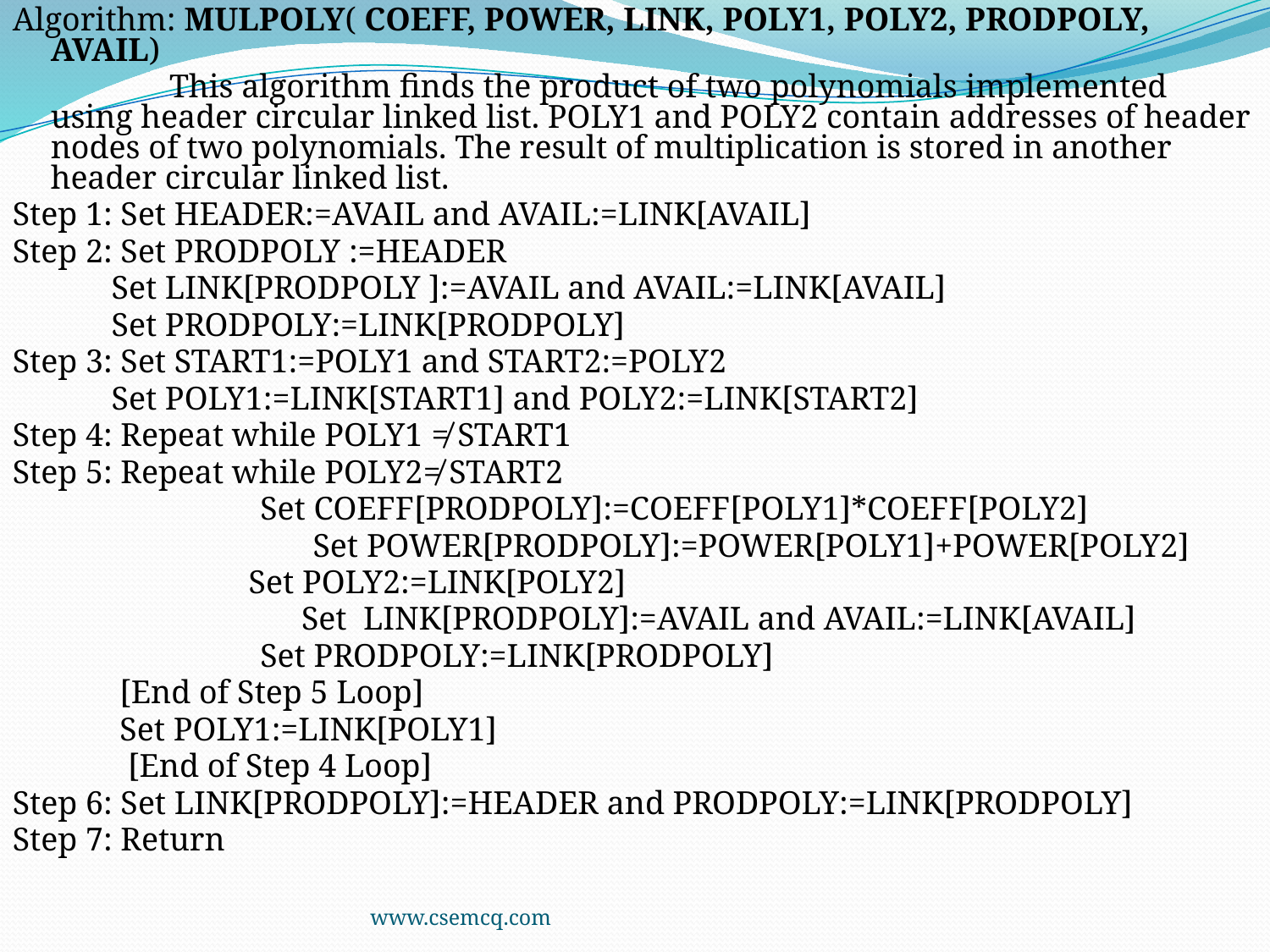

Algorithm: MULPOLY( COEFF, POWER, LINK, POLY1, POLY2, PRODPOLY, AVAIL)
                   This algorithm finds the product of two polynomials implemented using header circular linked list. POLY1 and POLY2 contain addresses of header nodes of two polynomials. The result of multiplication is stored in another header circular linked list.
Step 1: Set HEADER:=AVAIL and AVAIL:=LINK[AVAIL]
Step 2: Set PRODPOLY :=HEADER
            Set LINK[PRODPOLY ]:=AVAIL and AVAIL:=LINK[AVAIL]
            Set PRODPOLY:=LINK[PRODPOLY]
Step 3: Set START1:=POLY1 and START2:=POLY2
            Set POLY1:=LINK[START1] and POLY2:=LINK[START2]
Step 4: Repeat while POLY1 ≠ START1
Step 5: Repeat while POLY2≠ START2
                              Set COEFF[PRODPOLY]:=COEFF[POLY1]*COEFF[POLY2]
                     	 Set POWER[PRODPOLY]:=POWER[POLY1]+POWER[POLY2]
	                        Set POLY2:=LINK[POLY2]
           	               Set  LINK[PRODPOLY]:=AVAIL and AVAIL:=LINK[AVAIL]
                              Set PRODPOLY:=LINK[PRODPOLY]
             [End of Step 5 Loop]
             Set POLY1:=LINK[POLY1]
              [End of Step 4 Loop]
Step 6: Set LINK[PRODPOLY]:=HEADER and PRODPOLY:=LINK[PRODPOLY]
Step 7: Return

www.csemcq.com